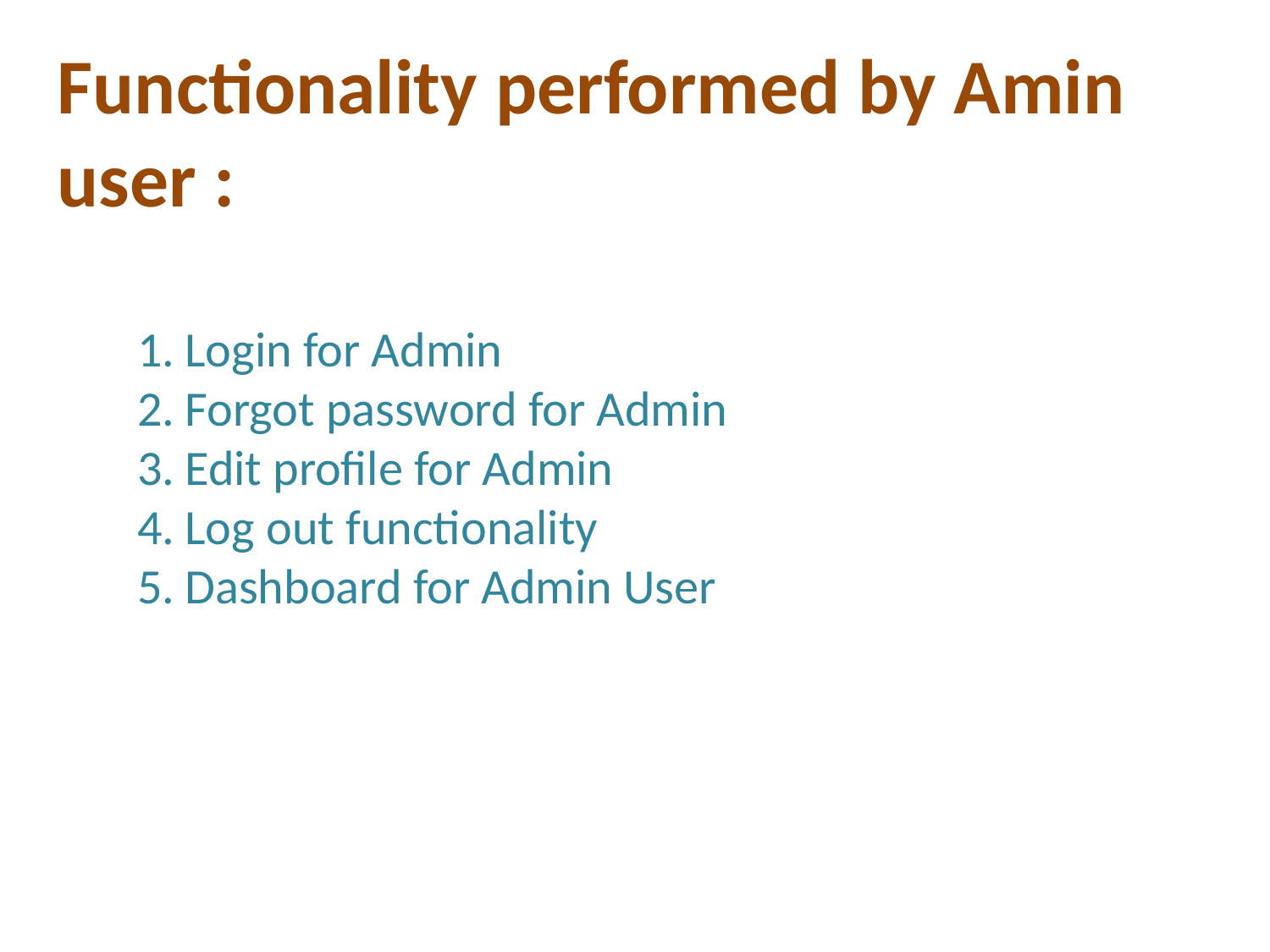

Functionality performed by Amin user :
Login for Admin
Forgot password for Admin
Edit profile for Admin
Log out functionality
Dashboard for Admin User